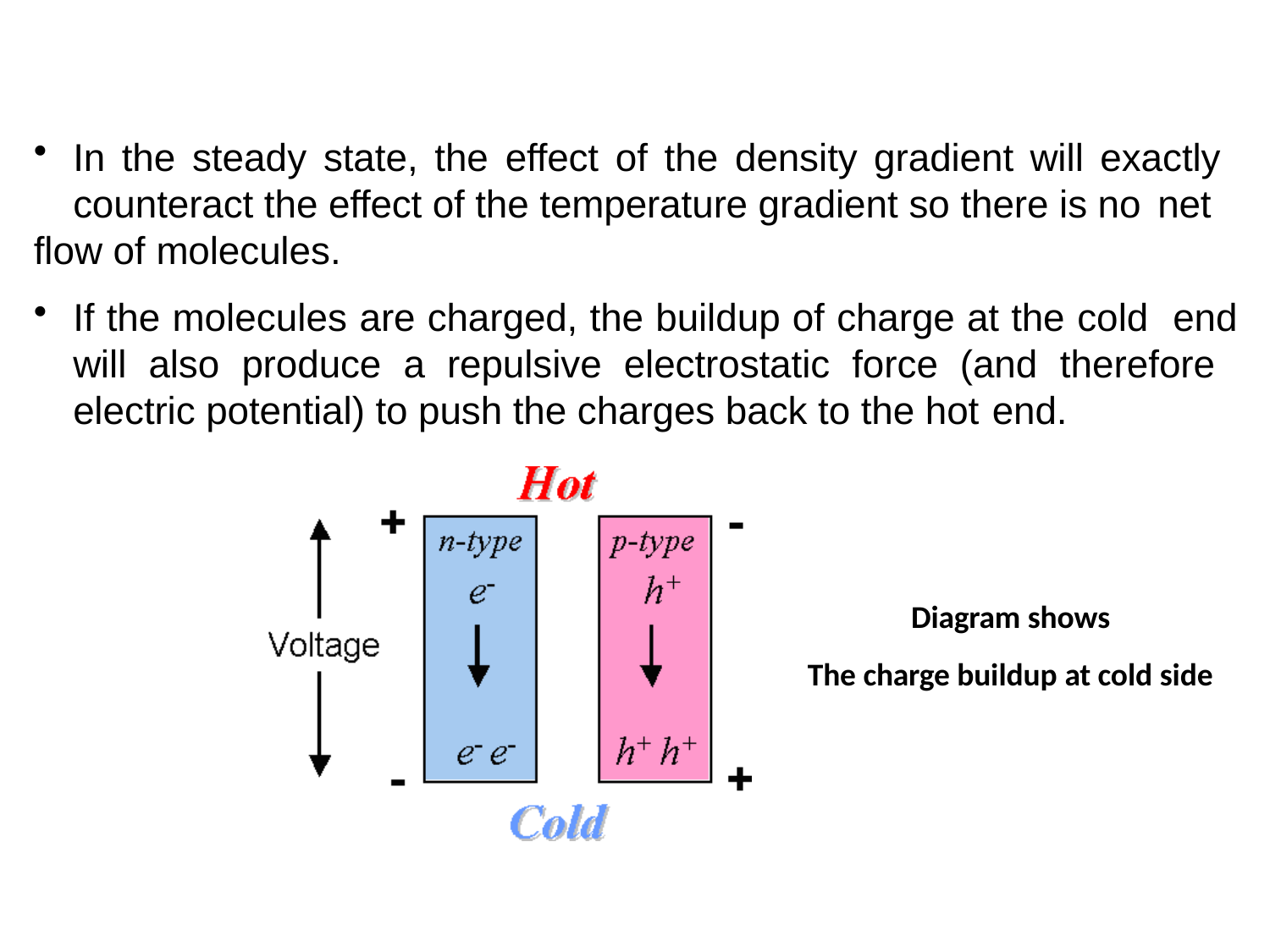

In the steady state, the effect of the density gradient will exactly  counteract the effect of the temperature gradient so there is no net
flow of molecules.
If the molecules are charged, the buildup of charge at the cold  end will also produce a repulsive electrostatic force (and therefore  electric potential) to push the charges back to the hot end.

Diagram shows
The charge buildup at cold side